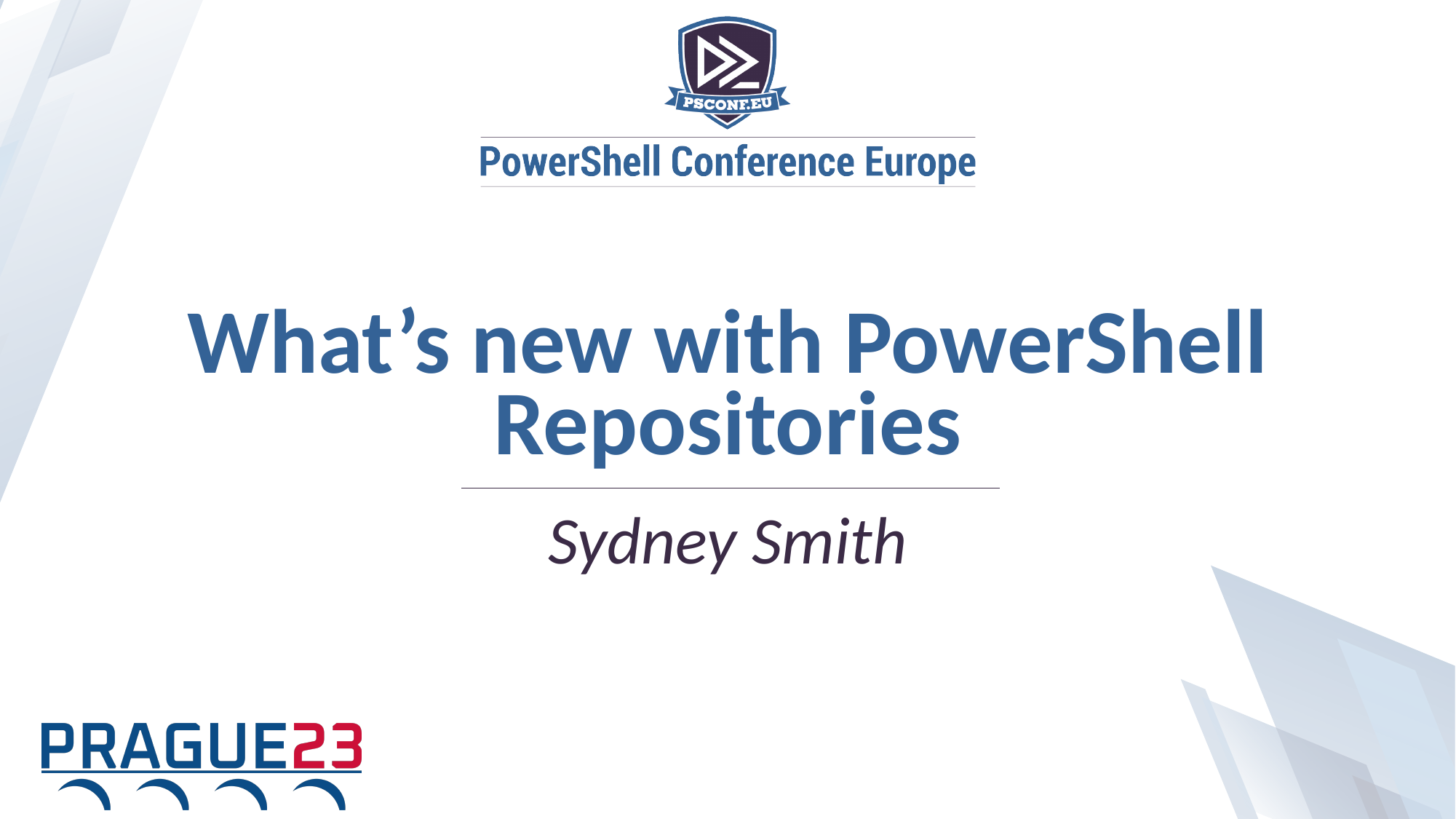

What’s new with PowerShell Repositories
Sydney Smith